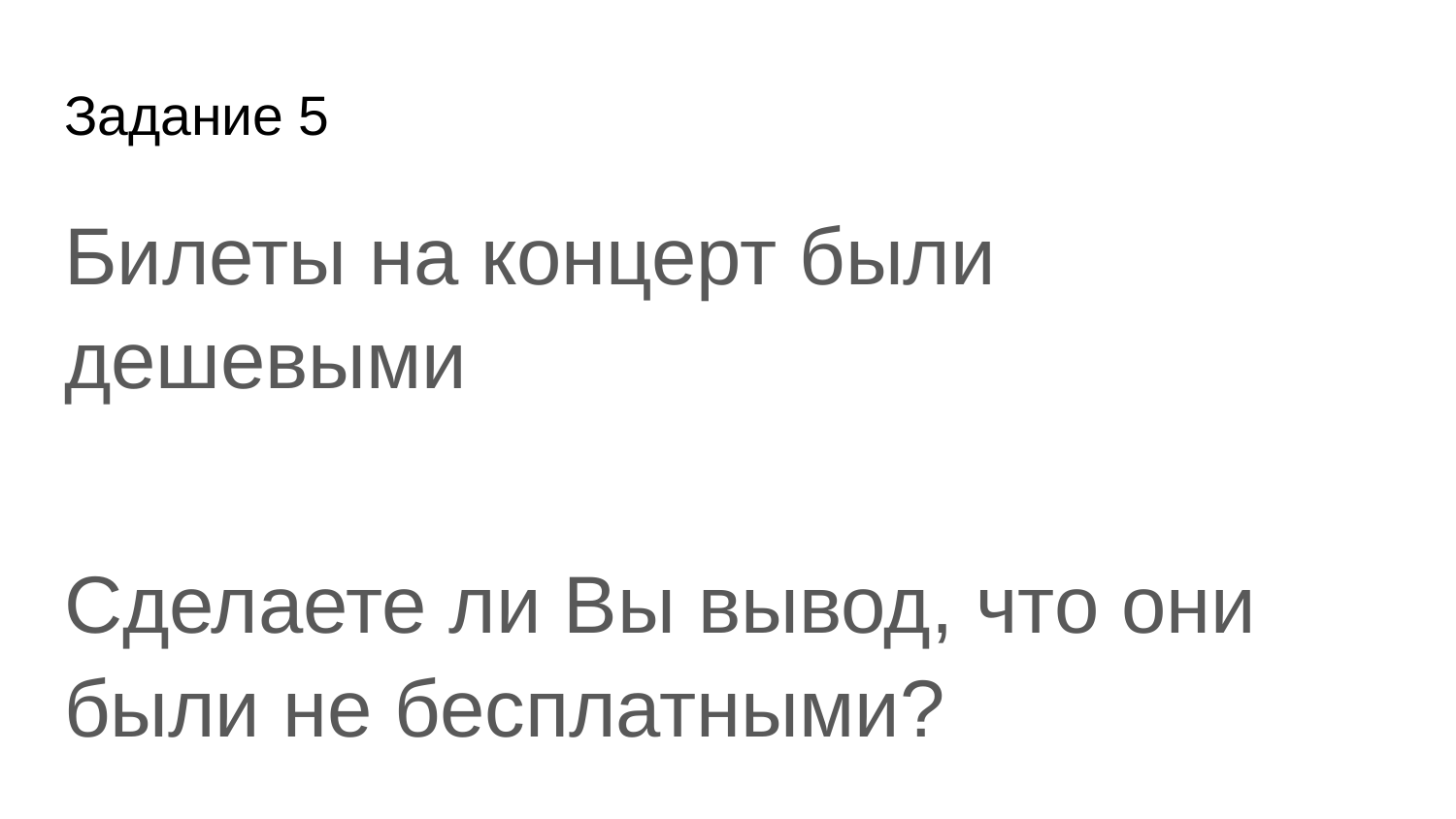

# Задание 5
Билеты на концерт были дешевыми

Сделаете ли Вы вывод, что они были не бесплатными?